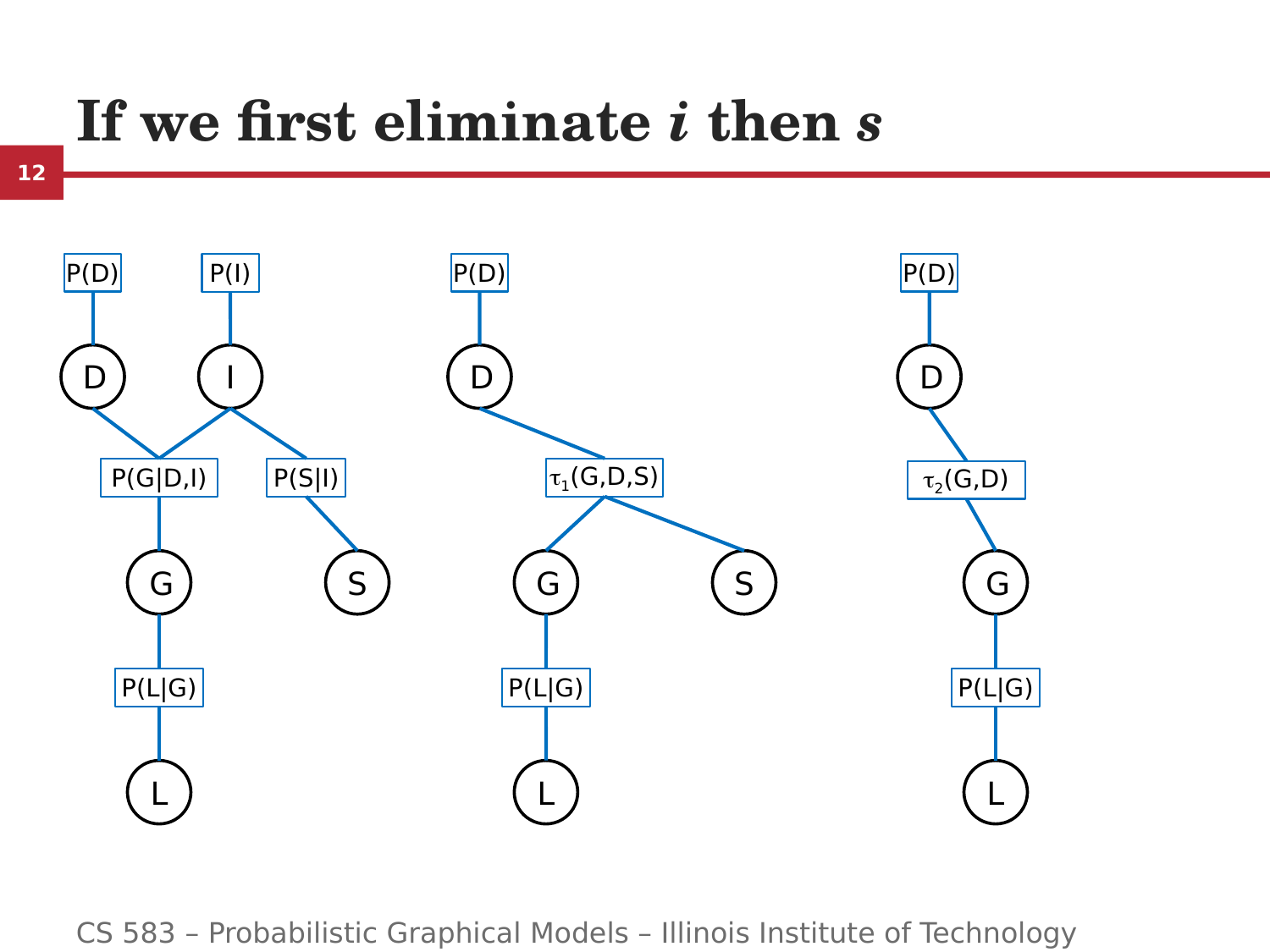

# If we first eliminate i then s
P(D)
P(I)
D
I
P(G|D,I)
P(S|I)
G
S
P(L|G)
L
P(D)
D
τ1(G,D,S)
G
S
P(L|G)
L
P(D)
D
τ2(G,D)
G
P(L|G)
L
12
CS 583 – Probabilistic Graphical Models – Illinois Institute of Technology